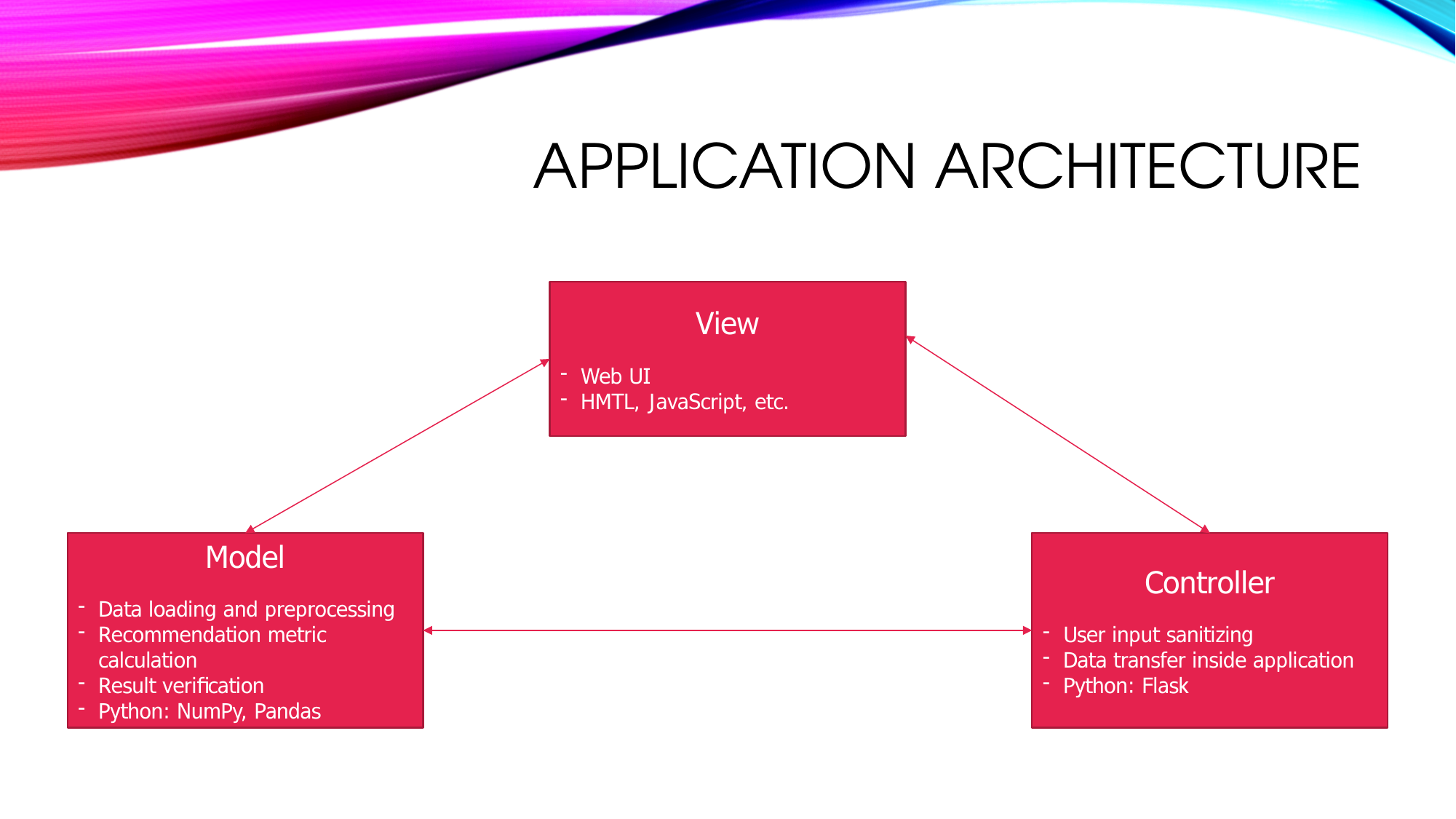

# Application Architecture
View

Web UI
HMTL, JavaScript, etc.
Model

Data loading and preprocessing
Recommendation metric calculation
Result verification
Python: NumPy, Pandas
Controller

User input sanitizing
Data transfer inside application
Python: Flask